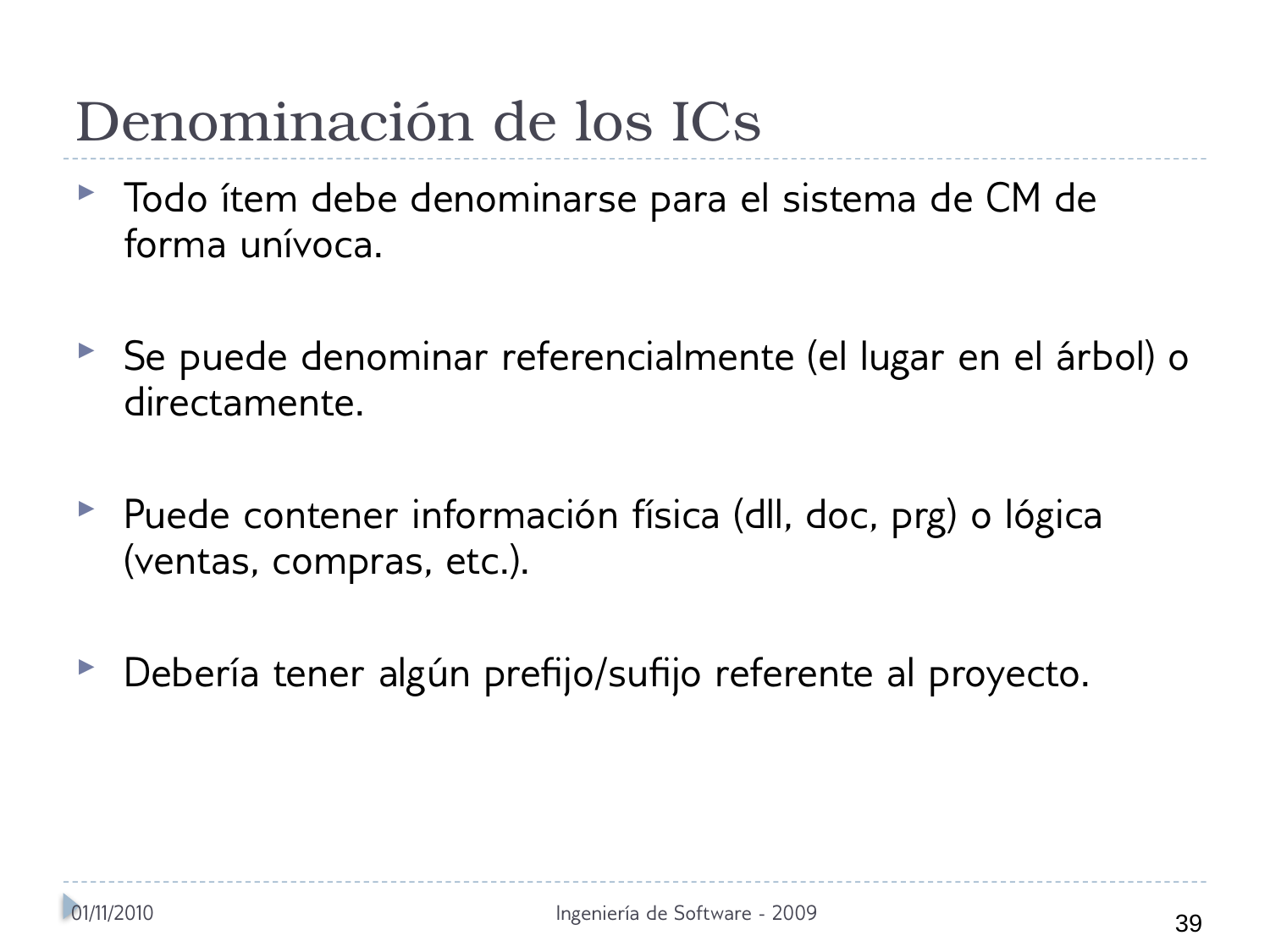

# Denominación de los ICs
Todo ítem debe denominarse para el sistema de CM de forma unívoca.

Se puede denominar referencialmente (el lugar en el árbol) o directamente.

Puede contener información física (dll, doc, prg) o lógica (ventas, compras, etc.).

Debería tener algún prefijo/sufijo referente al proyecto.

01/11/2010
Ingeniería de Software - 2009
39